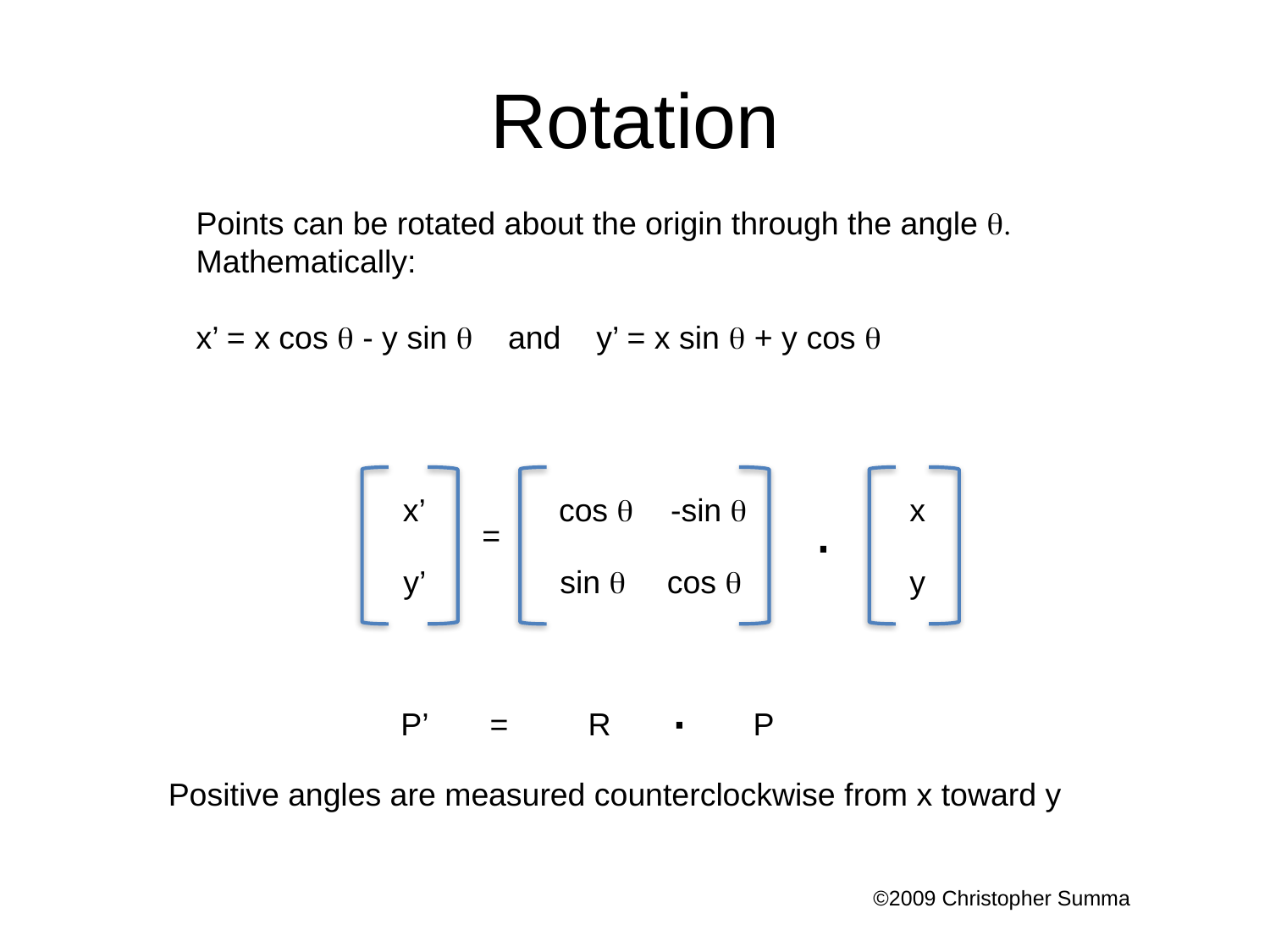

# Rotation
Points can be rotated about the origin through the angle θ.
Mathematically:

x’ = x cos θ - y sin θ    and    y’ = x sin θ + y cos θ

x’
cos θ
-sin θ
.
x
=
y’
sin θ
cos θ
y
.
P’
=
R
P
Positive angles are measured counterclockwise from x toward y
©2009 Christopher Summa